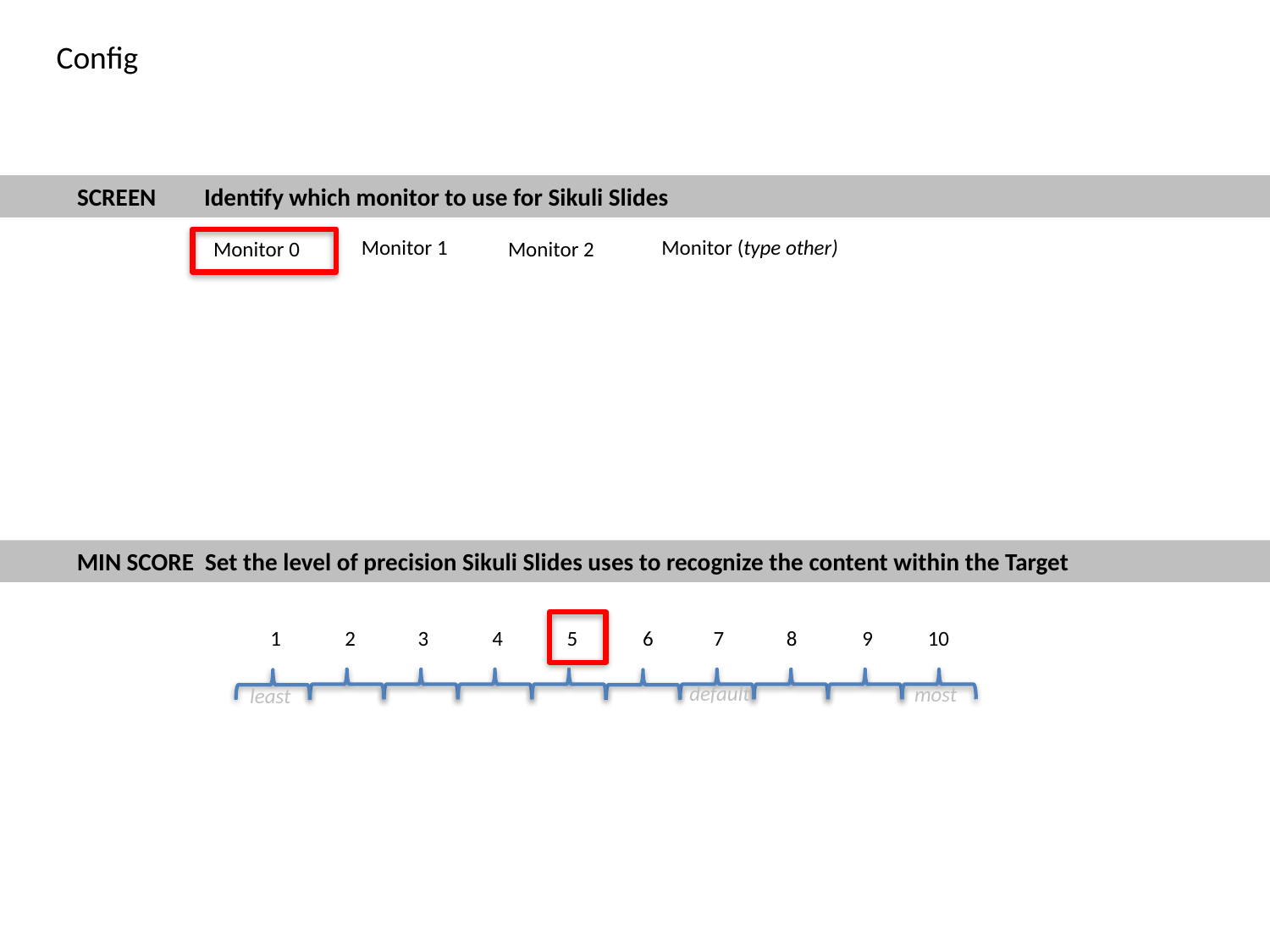

Config
SCREEN	Identify which monitor to use for Sikuli Slides
Monitor 1
Monitor (type other)

Monitor 0
Monitor 2
MIN SCORE  Set the level of precision Sikuli Slides uses to recognize the content within the Target

1
2
3
4
5
6
7
8
9
10

default
most
least